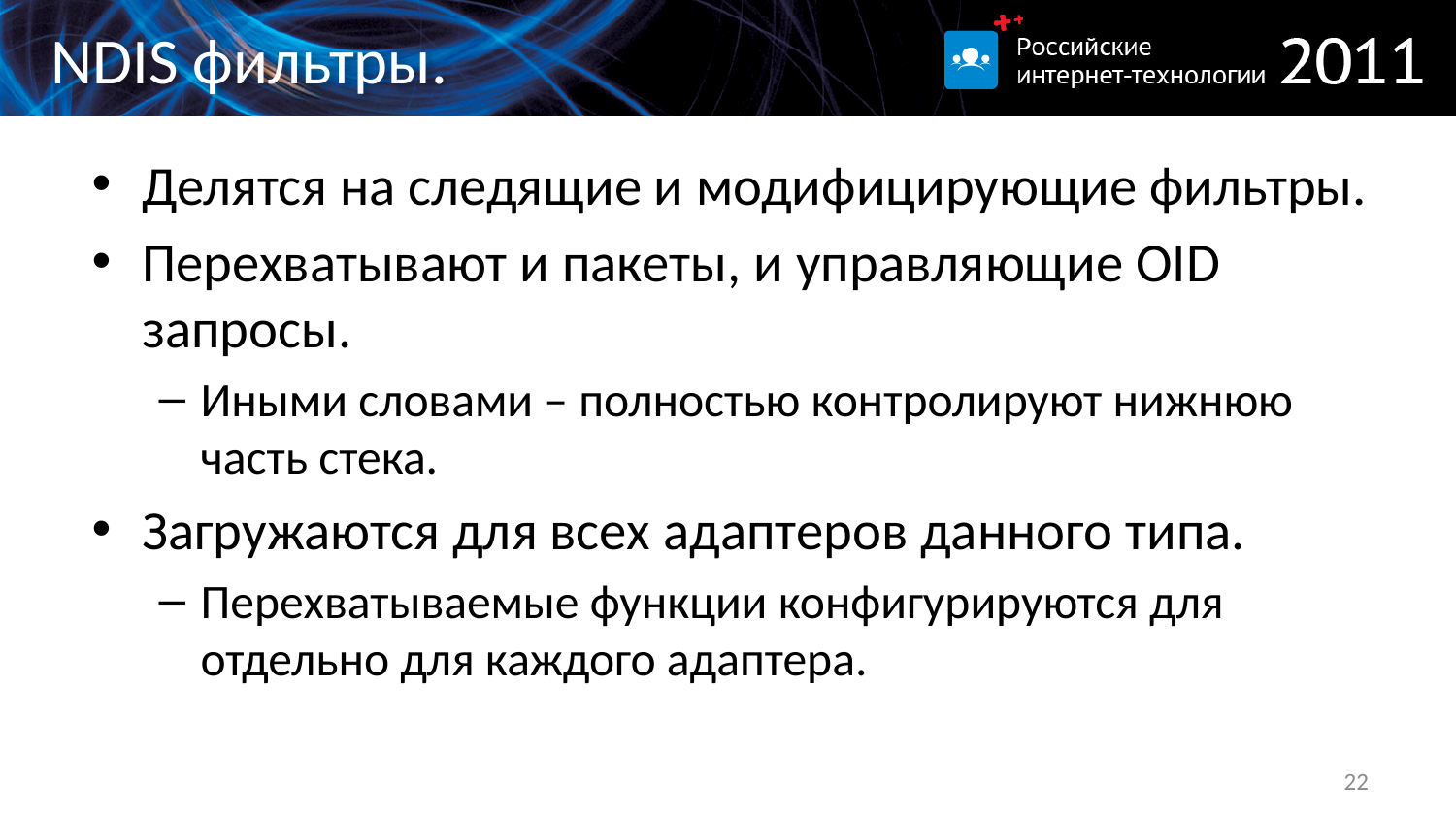

# NDIS фильтры.
Делятся на следящие и модифицирующие фильтры.
Перехватывают и пакеты, и управляющие OID запросы.
Иными словами – полностью контролируют нижнюю часть стека.
Загружаются для всех адаптеров данного типа.
Перехватываемые функции конфигурируются для отдельно для каждого адаптера.
22